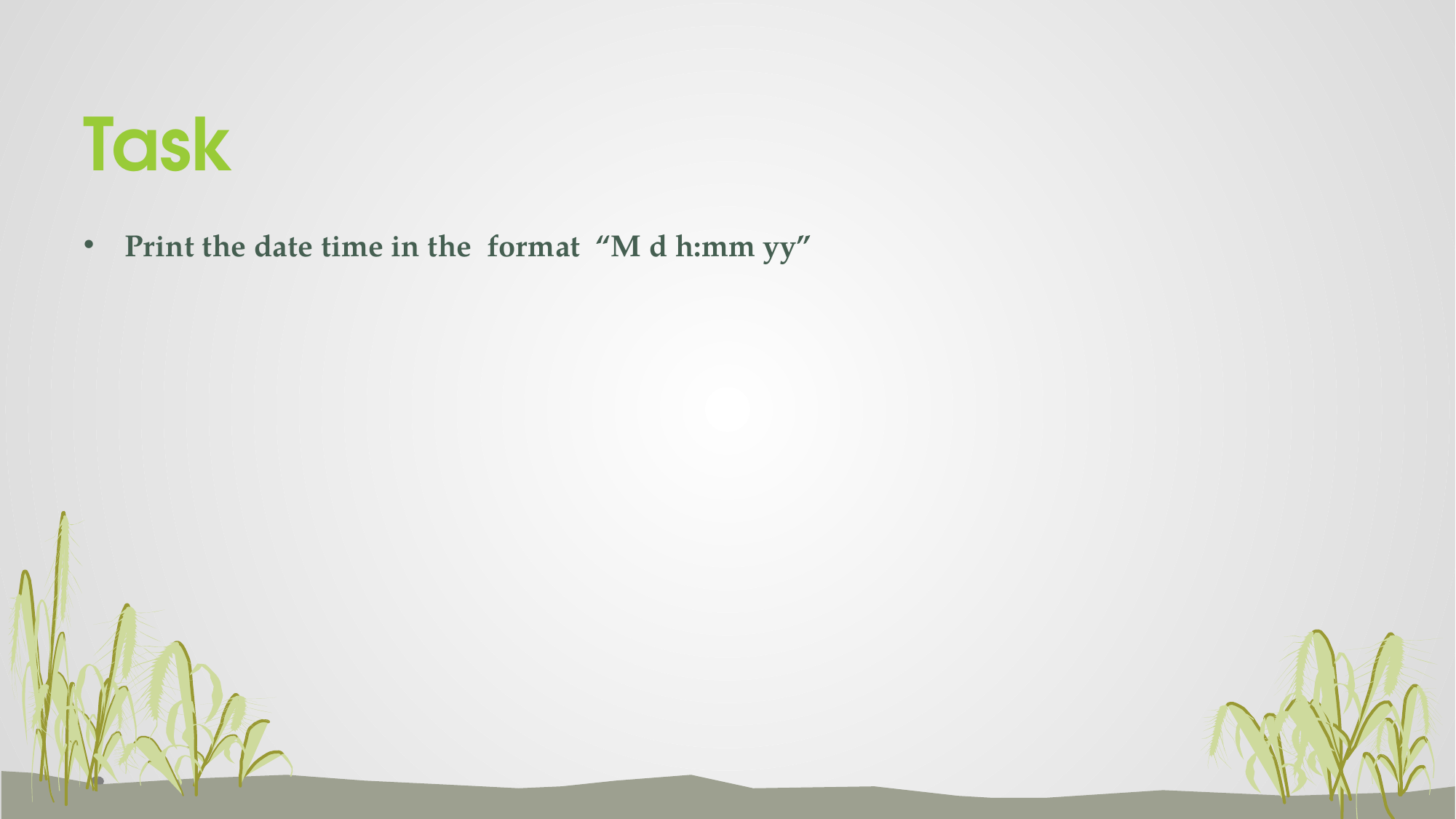

# Task
Print the date time in the  format  “M d h:mm yy”